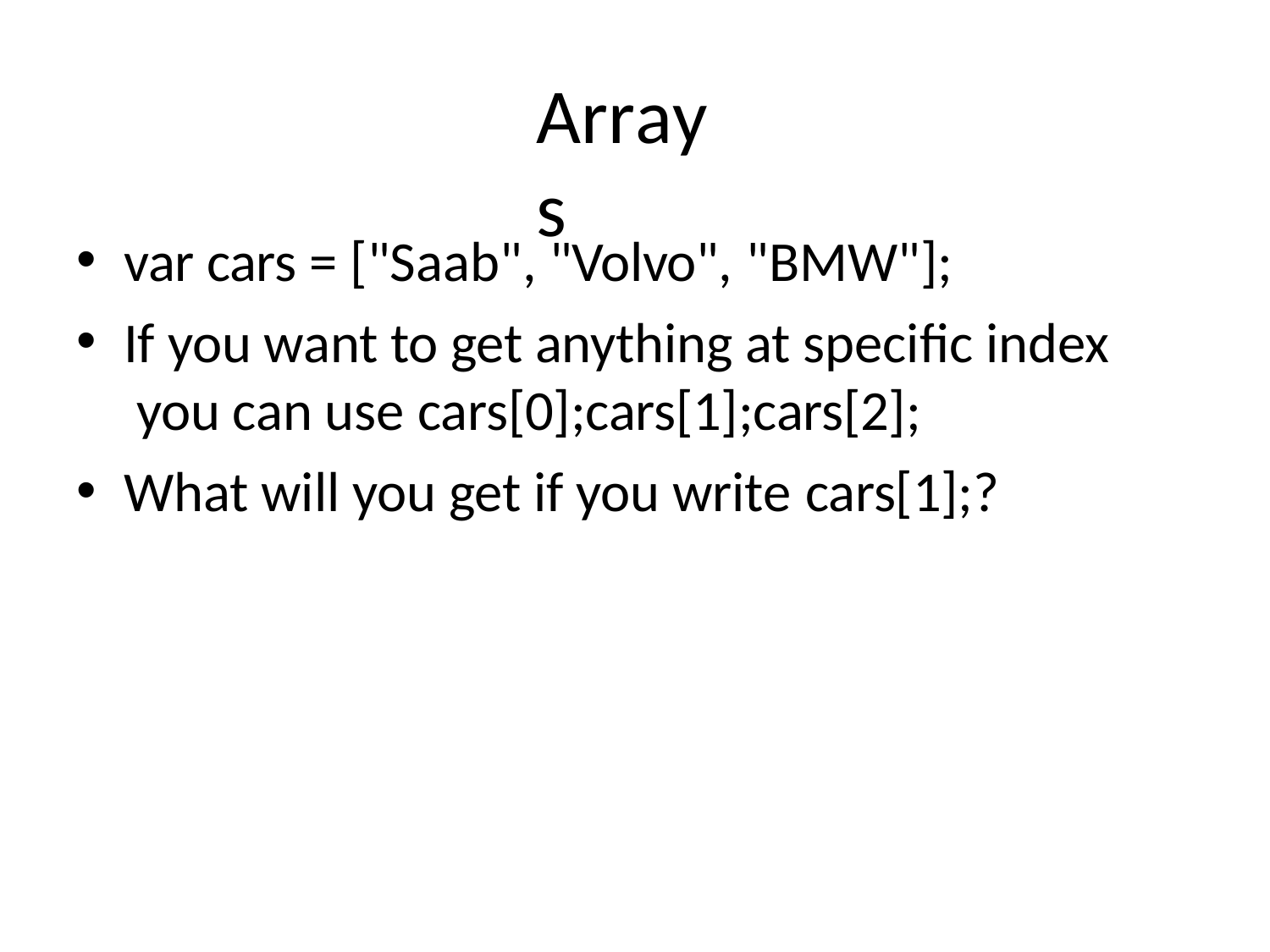

# Arrays
var cars = ["Saab", "Volvo", "BMW"];
If you want to get anything at specific index  you can use cars[0];cars[1];cars[2];
What will you get if you write cars[1];?